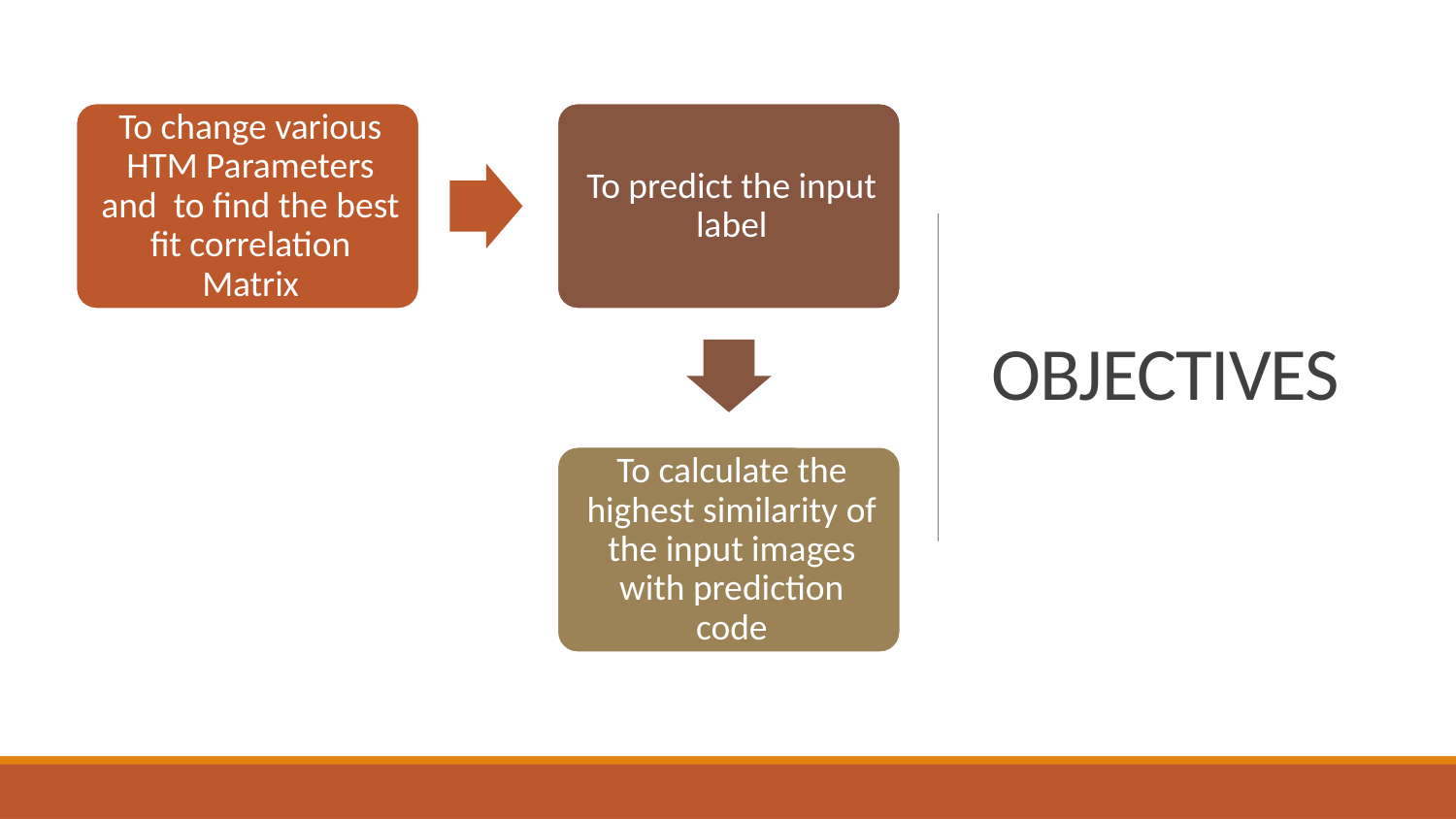

# OBJECTIVES
To change various HTM Parameters and  to find the best fit correlation Matrix

To predict the input label

To calculate the highest similarity of the input images with prediction code